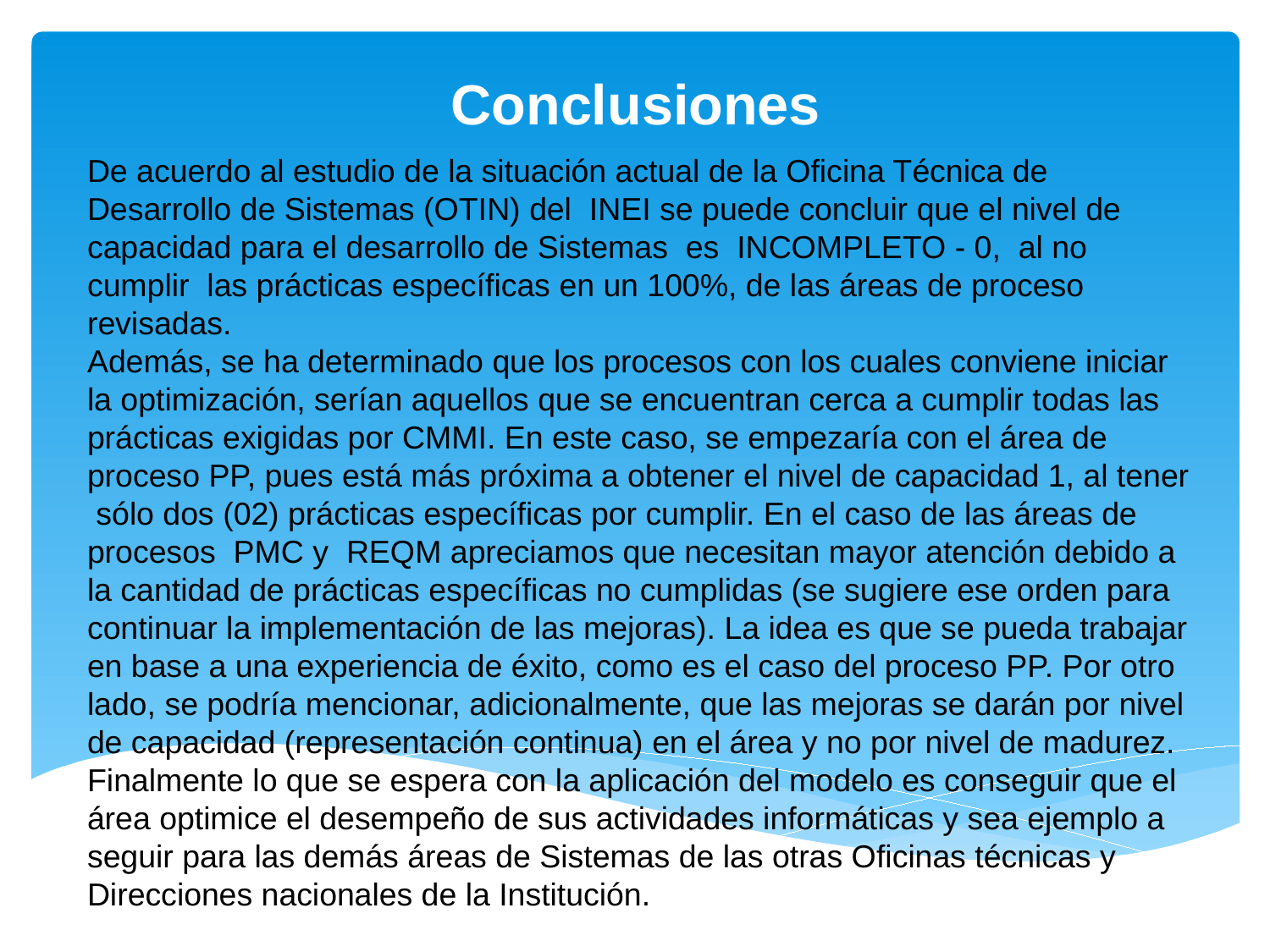

Conclusiones
De acuerdo al estudio de la situación actual de la Oficina Técnica de Desarrollo de Sistemas (OTIN) del  INEI se puede concluir que el nivel de capacidad para el desarrollo de Sistemas  es  INCOMPLETO - 0,  al no  cumplir  las prácticas específicas en un 100%, de las áreas de proceso revisadas.
Además, se ha determinado que los procesos con los cuales conviene iniciar la optimización, serían aquellos que se encuentran cerca a cumplir todas las prácticas exigidas por CMMI. En este caso, se empezaría con el área de proceso PP, pues está más próxima a obtener el nivel de capacidad 1, al tener  sólo dos (02) prácticas específicas por cumplir. En el caso de las áreas de procesos  PMC y  REQM apreciamos que necesitan mayor atención debido a la cantidad de prácticas específicas no cumplidas (se sugiere ese orden para continuar la implementación de las mejoras). La idea es que se pueda trabajar en base a una experiencia de éxito, como es el caso del proceso PP. Por otro lado, se podría mencionar, adicionalmente, que las mejoras se darán por nivel de capacidad (representación continua) en el área y no por nivel de madurez.
Finalmente lo que se espera con la aplicación del modelo es conseguir que el área optimice el desempeño de sus actividades informáticas y sea ejemplo a seguir para las demás áreas de Sistemas de las otras Oficinas técnicas y Direcciones nacionales de la Institución.